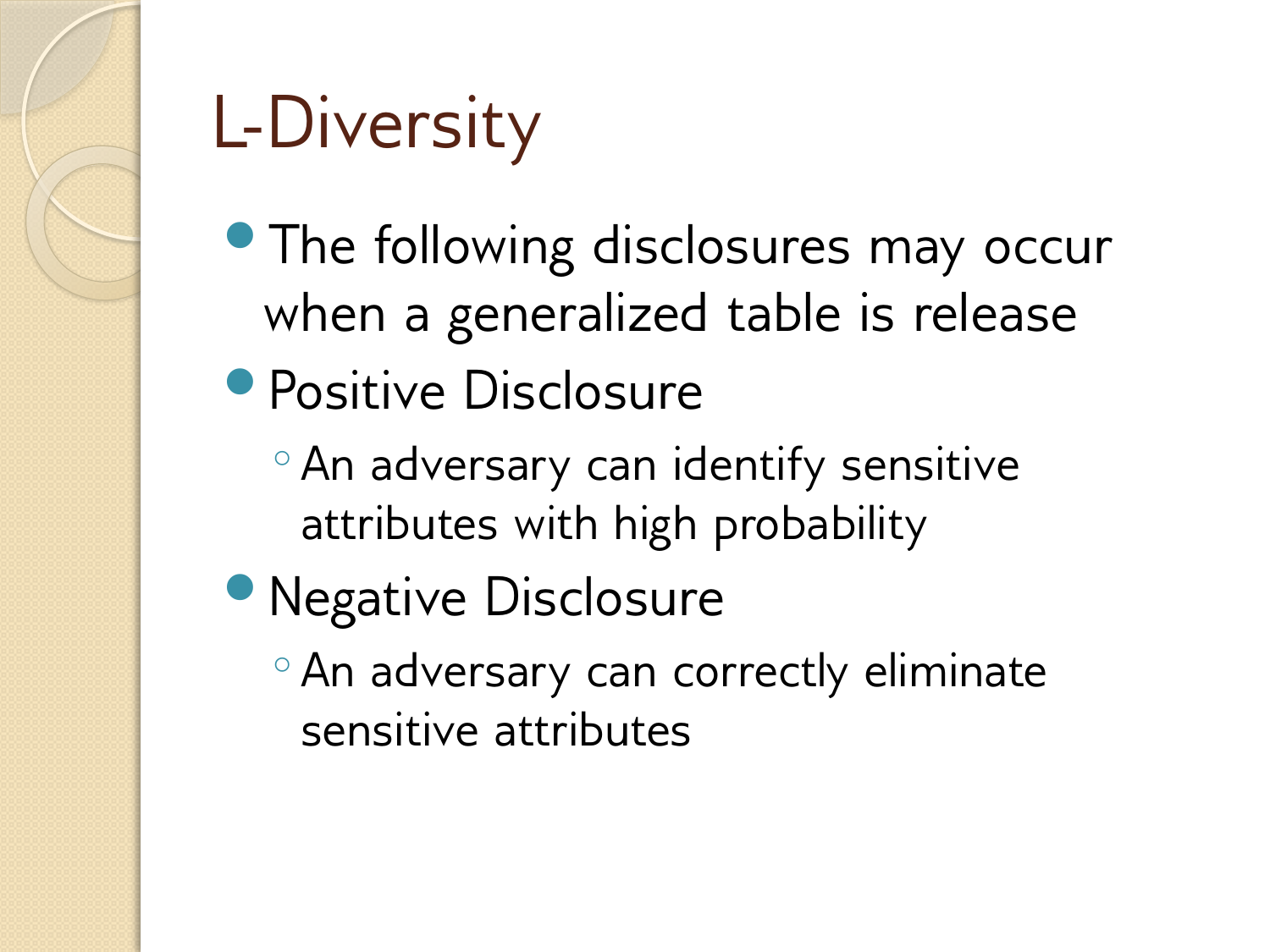

# L-Diversity
The following disclosures may occur when a generalized table is release
Positive Disclosure
An adversary can identify sensitive attributes with high probability
Negative Disclosure
An adversary can correctly eliminate sensitive attributes